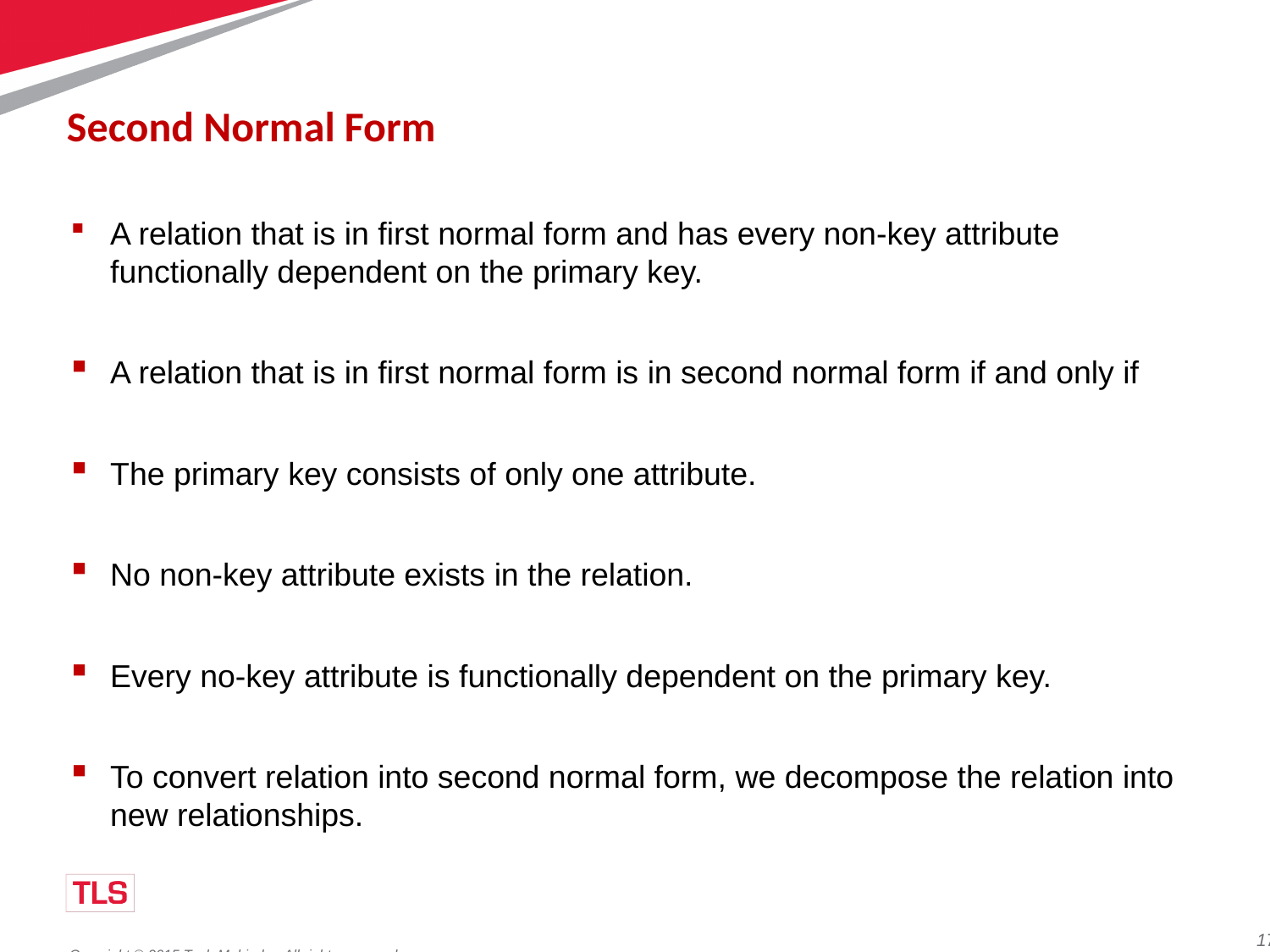

# Second Normal Form
A relation that is in first normal form and has every non-key attribute functionally dependent on the primary key.

A relation that is in first normal form is in second normal form if and only if

The primary key consists of only one attribute.

No non-key attribute exists in the relation.

Every no-key attribute is functionally dependent on the primary key.

To convert relation into second normal form, we decompose the relation into new relationships.